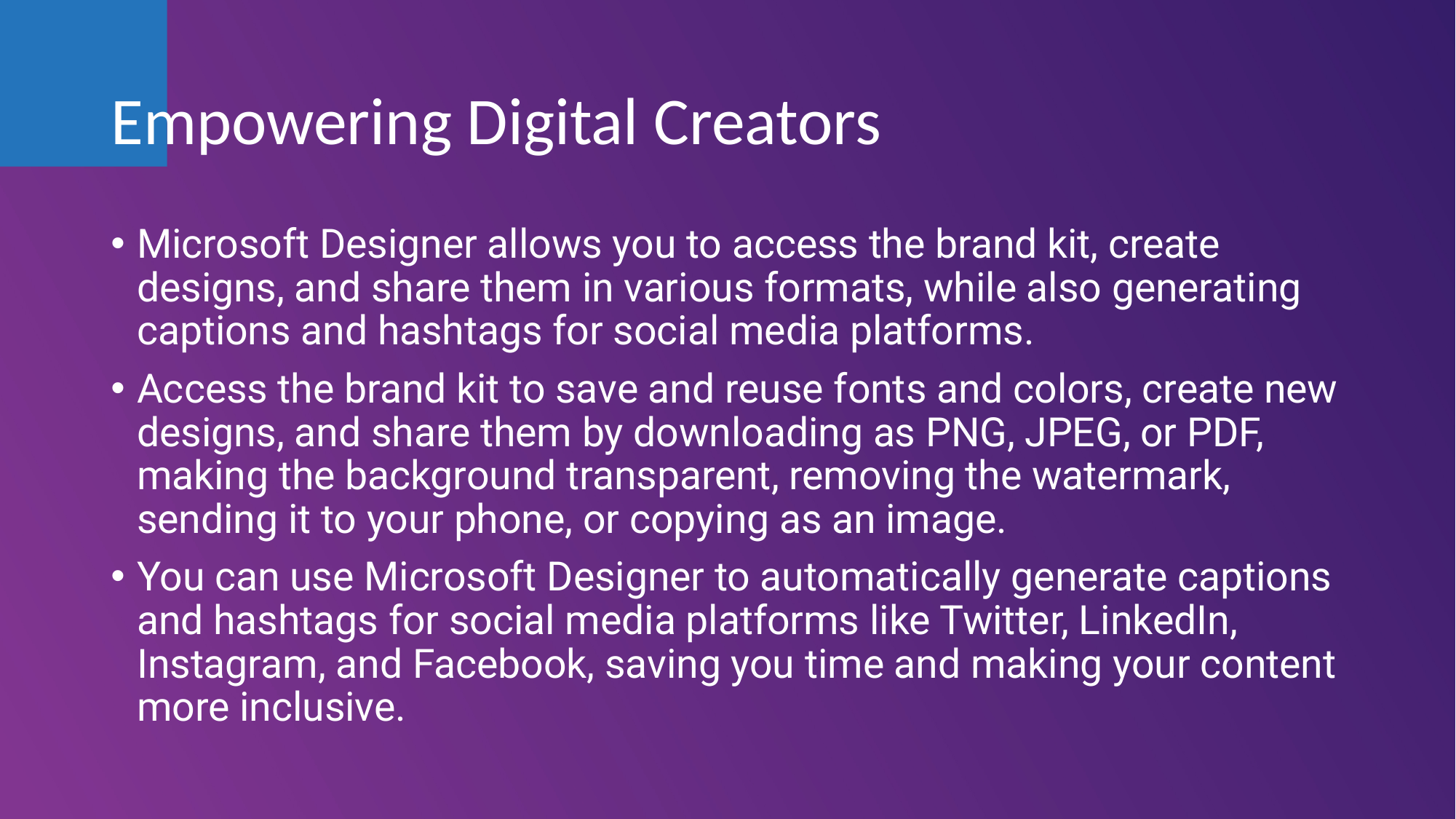

# Empowering Digital Creators
Microsoft Designer allows you to access the brand kit, create designs, and share them in various formats, while also generating captions and hashtags for social media platforms.
Access the brand kit to save and reuse fonts and colors, create new designs, and share them by downloading as PNG, JPEG, or PDF, making the background transparent, removing the watermark, sending it to your phone, or copying as an image.
You can use Microsoft Designer to automatically generate captions and hashtags for social media platforms like Twitter, LinkedIn, Instagram, and Facebook, saving you time and making your content more inclusive.